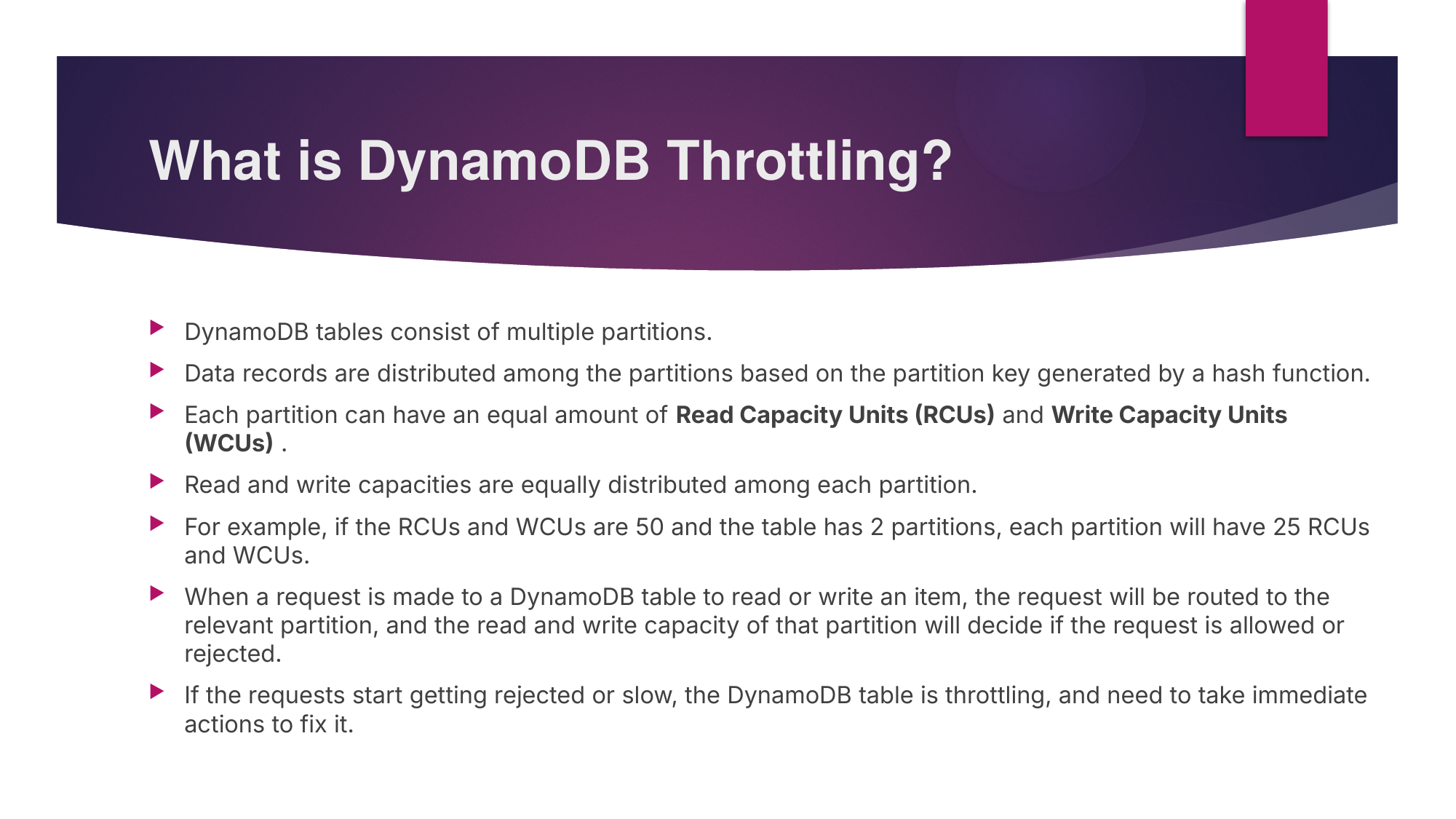

# What is DynamoDB Throttling?
DynamoDB tables consist of multiple partitions.
Data records are distributed among the partitions based on the partition key generated by a hash function.
Each partition can have an equal amount of Read Capacity Units (RCUs) and Write Capacity Units (WCUs) .
Read and write capacities are equally distributed among each partition.
For example, if the RCUs and WCUs are 50 and the table has 2 partitions, each partition will have 25 RCUs and WCUs.
When a request is made to a DynamoDB table to read or write an item, the request will be routed to the relevant partition, and the read and write capacity of that partition will decide if the request is allowed or rejected.
If the requests start getting rejected or slow, the DynamoDB table is throttling, and need to take immediate actions to fix it.